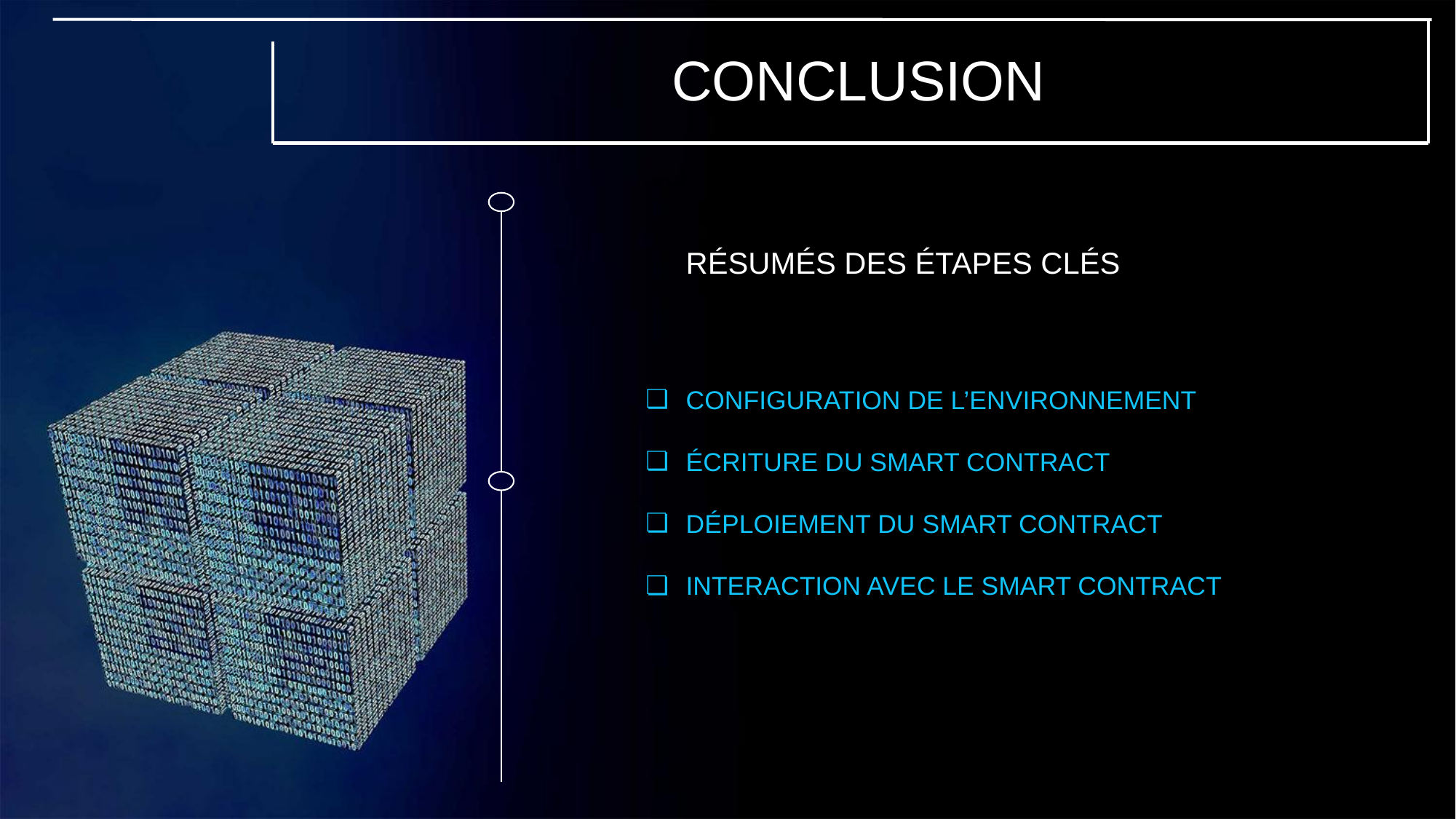

CONCLUSION

RÉSUMÉS DES ÉTAPES CLÉS

CONFIGURATION DE L’ENVIRONNEMENT

ÉCRITURE DU SMART CONTRACT

DÉPLOIEMENT DU SMART CONTRACT

INTERACTION AVEC LE SMART CONTRACT